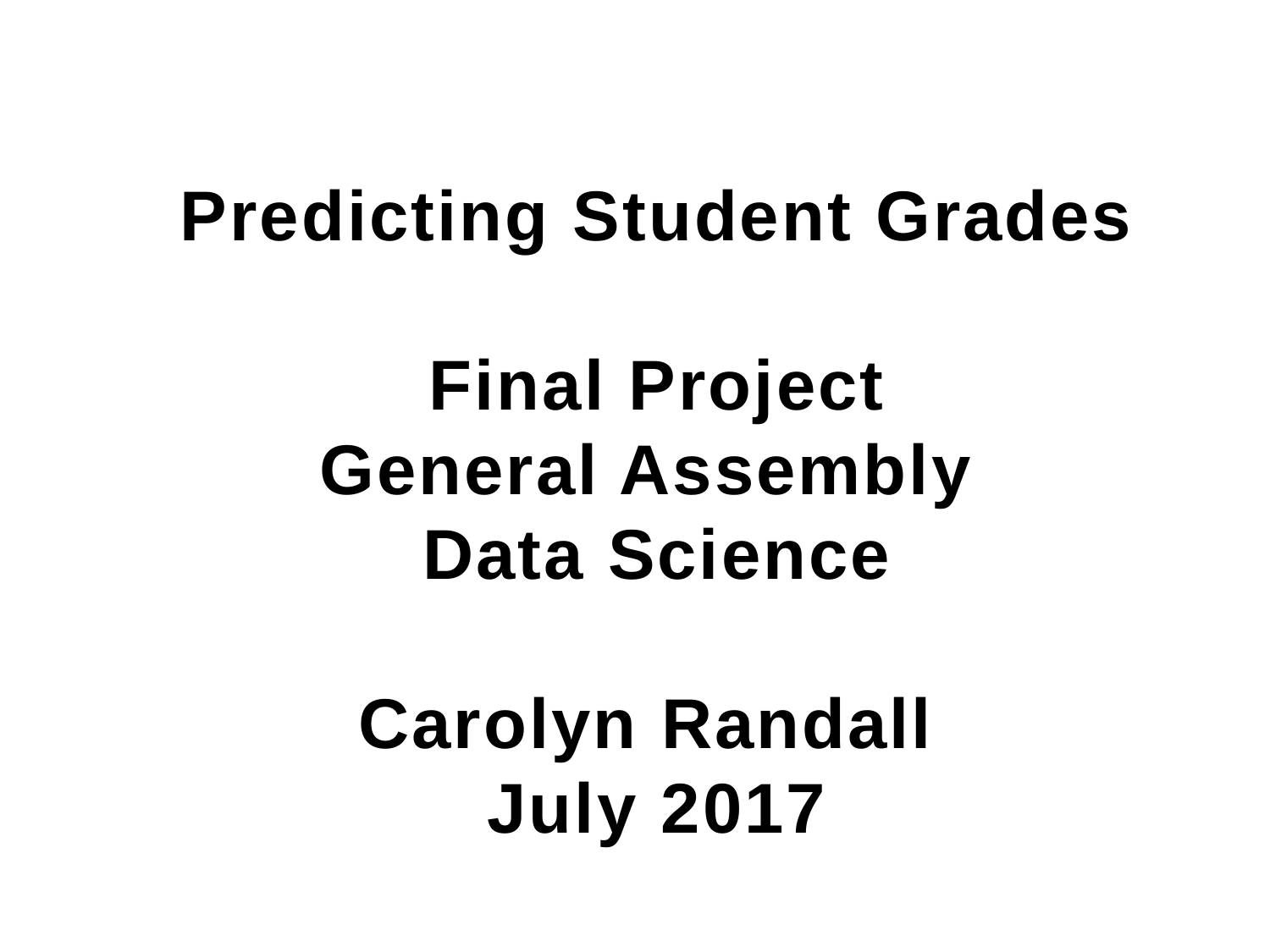

Predicting Student Grades

Final Project
General Assembly
Data Science

Carolyn Randall
July 2017